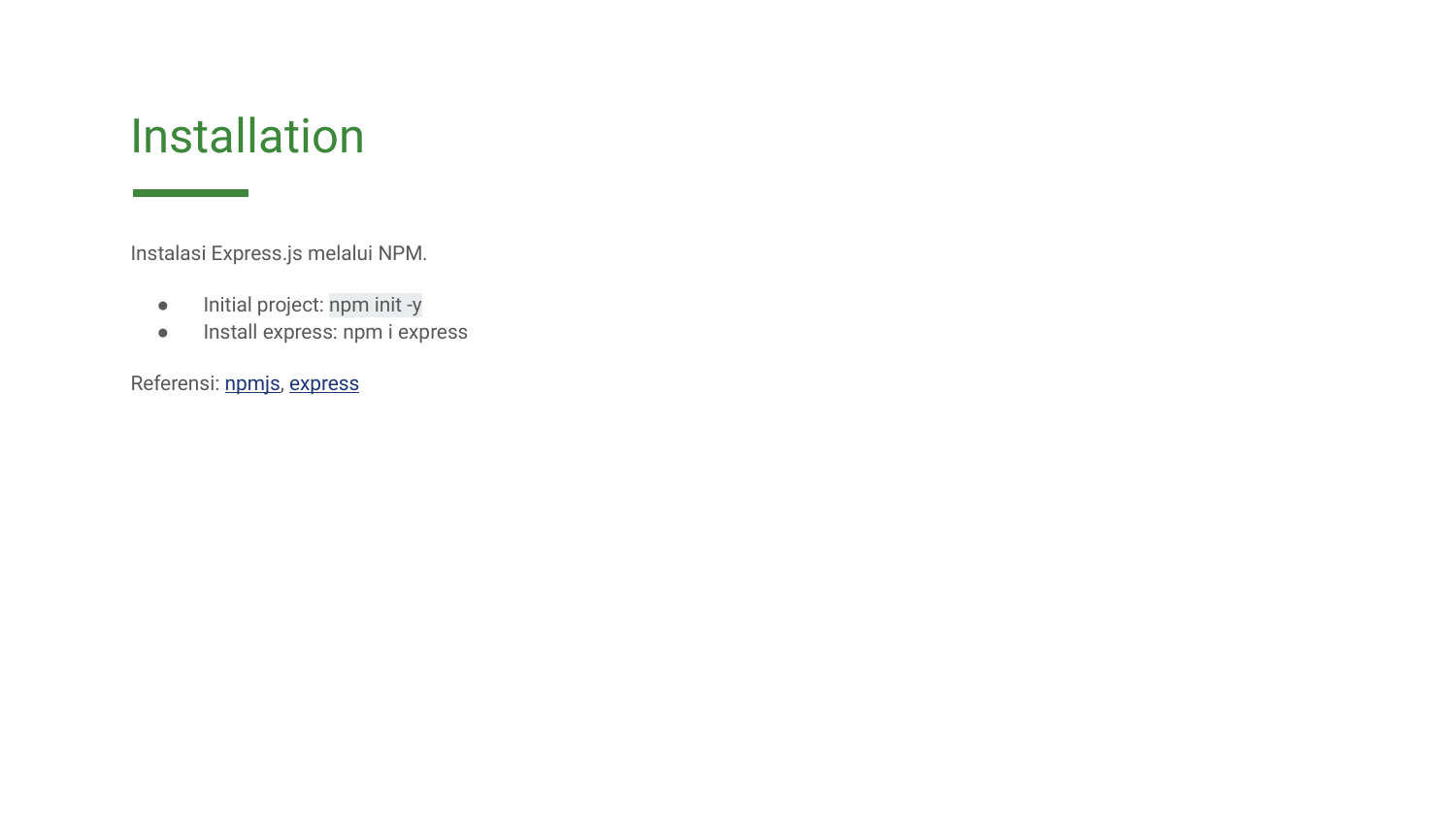

Installation

Instalasi Express.js melalui NPM.
Initial project: npm init -y
Install express: npm i express
Referensi: npmjs, express